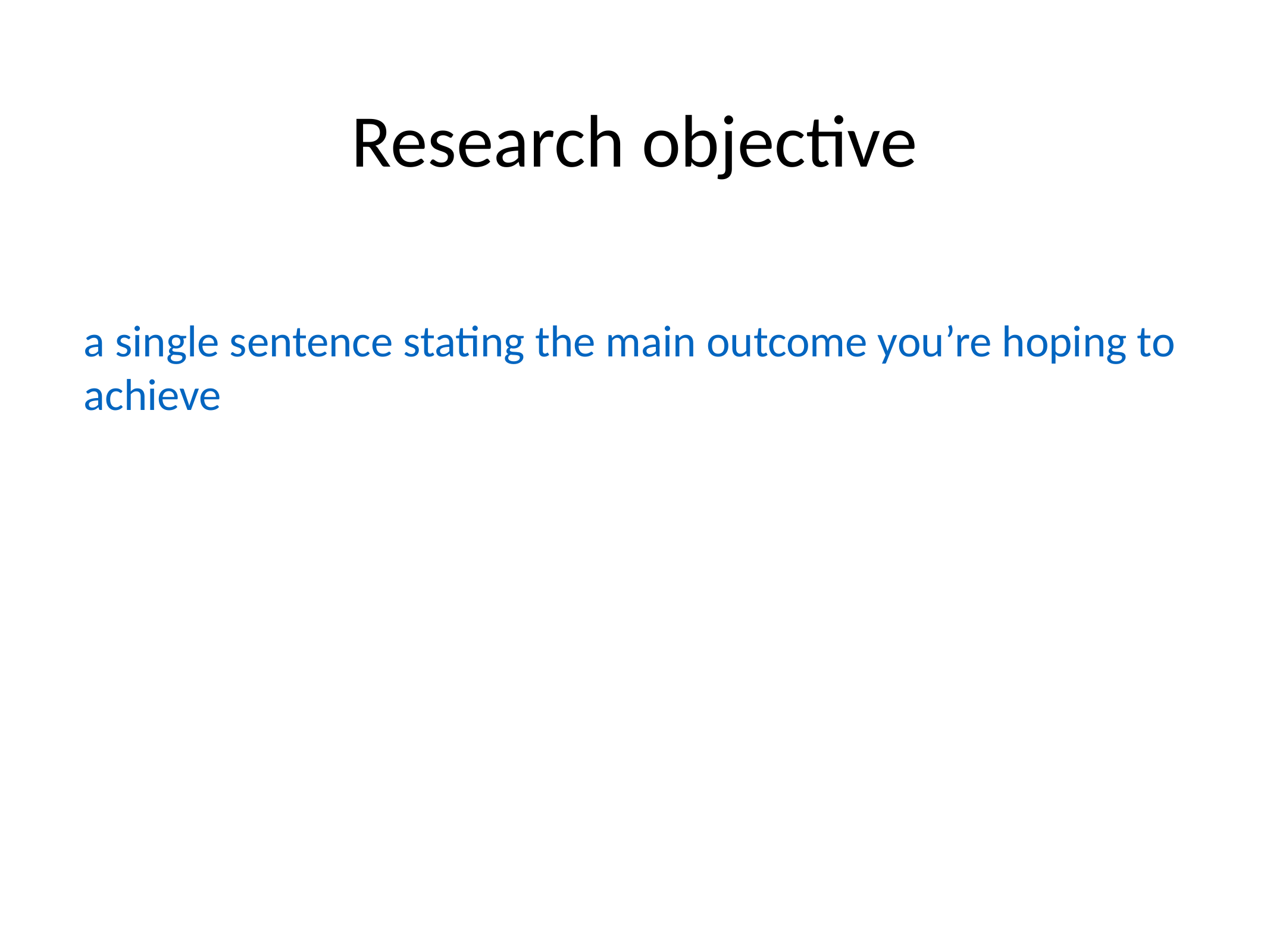

Research objective
a single sentence stating the main outcome you’re hoping to achieve